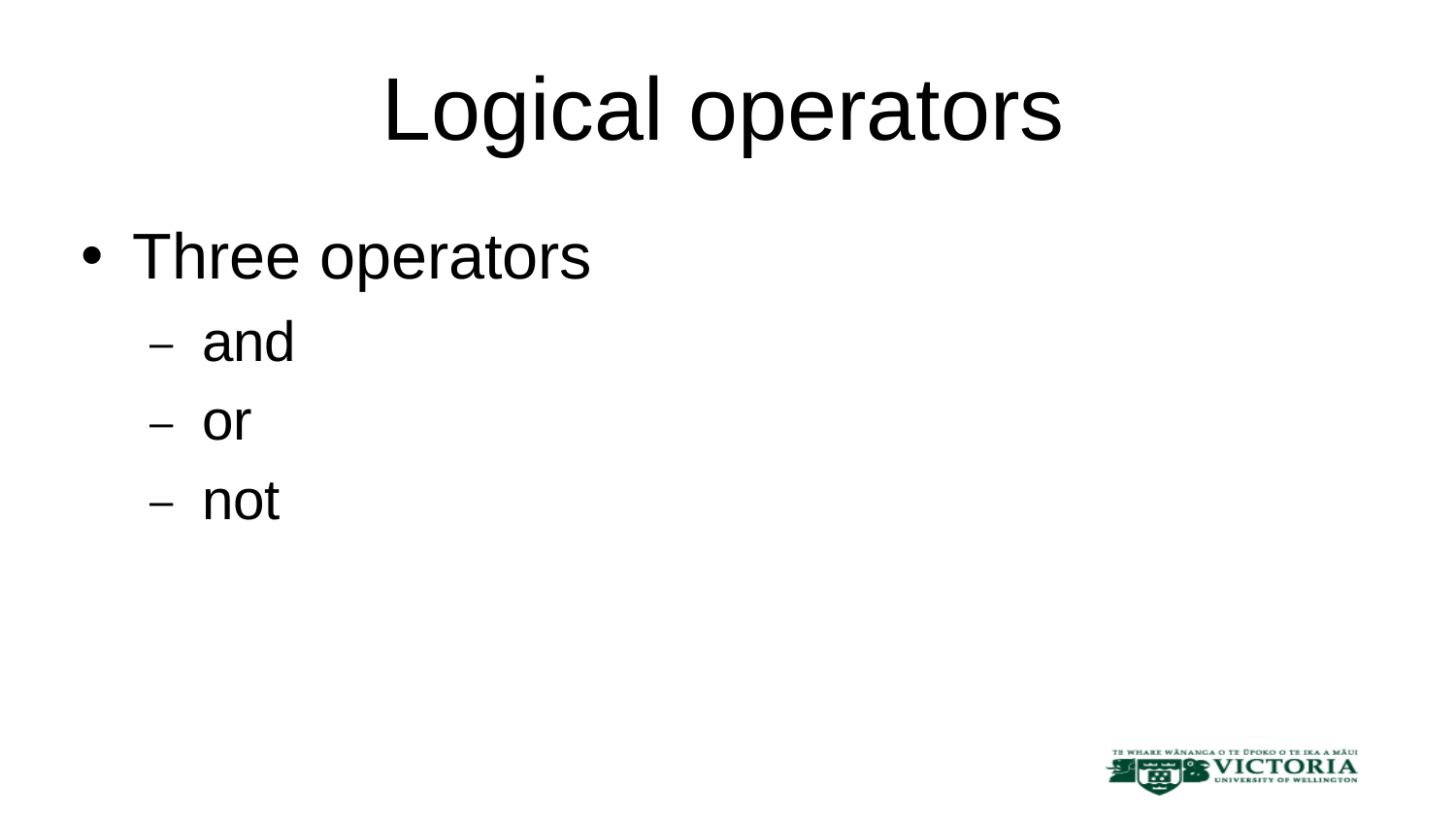

# Logical operators
Three operators
and
or
not